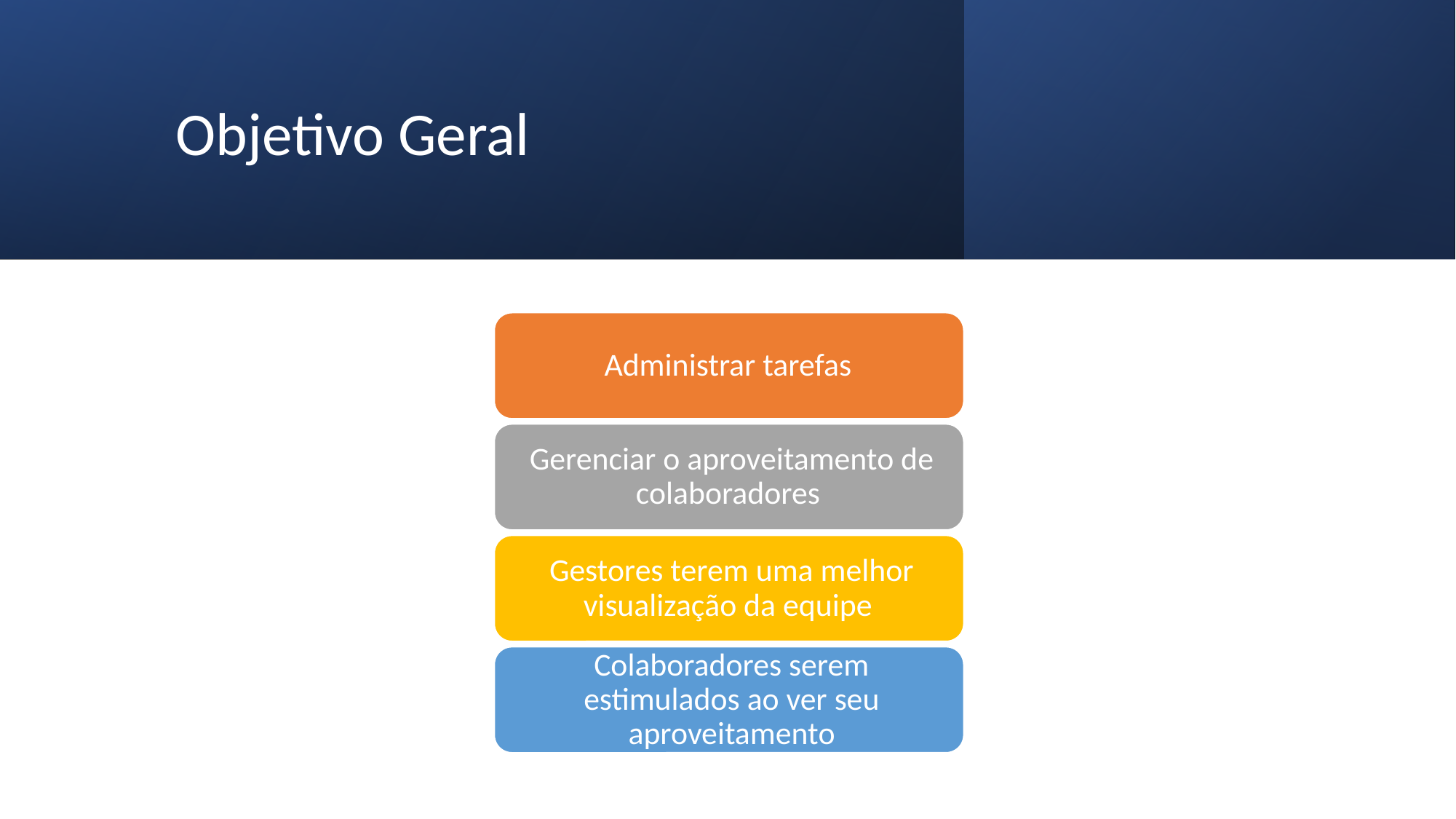

# Objetivo Geral
Administrar tarefas
Gerenciar o aproveitamento de colaboradores
Gestores terem uma melhor visualização da equipe
Colaboradores serem estimulados ao ver seu aproveitamento
4